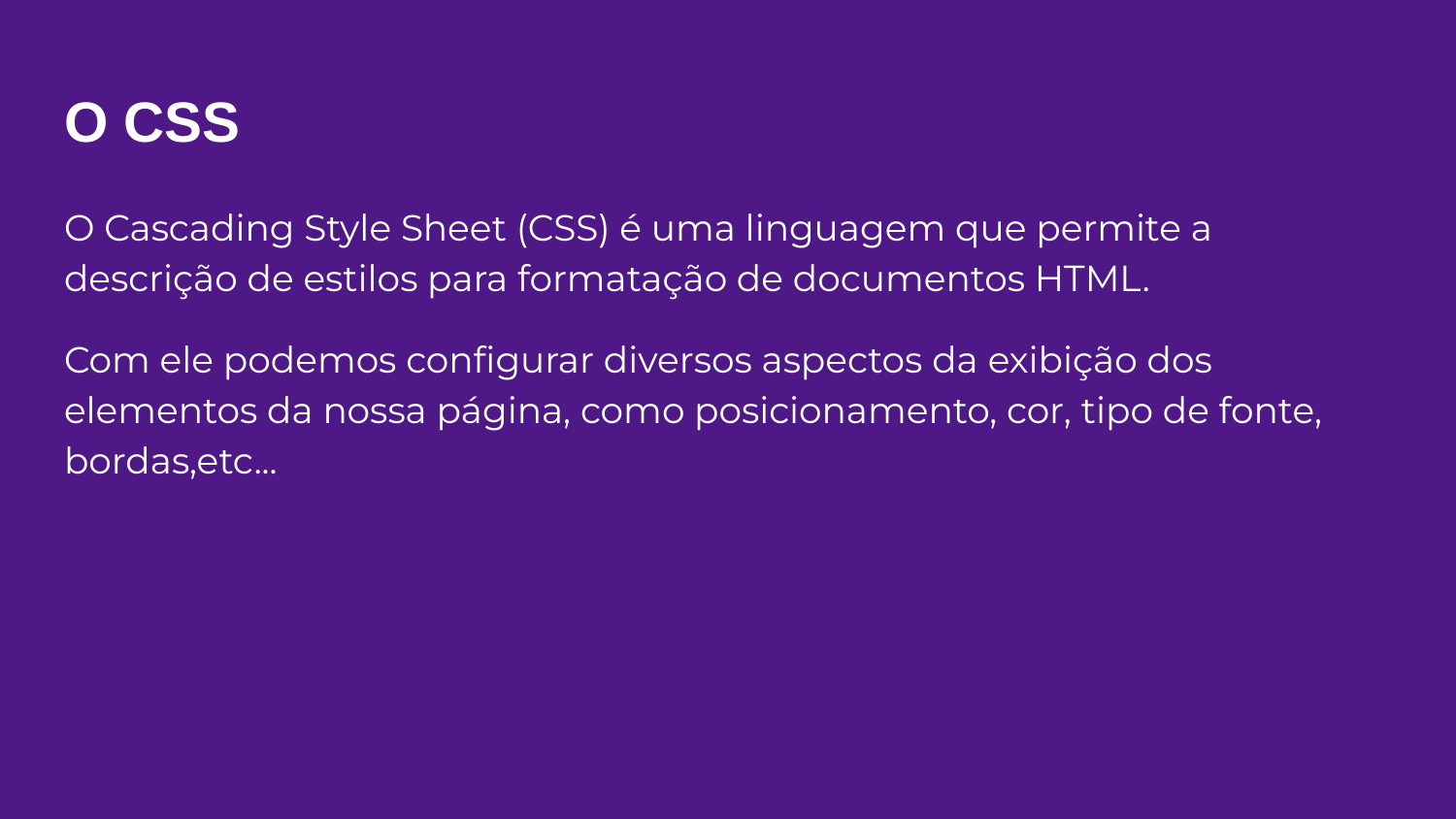

# O CSS
O Cascading Style Sheet (CSS) é uma linguagem que permite a descrição de estilos para formatação de documentos HTML.
Com ele podemos configurar diversos aspectos da exibição dos elementos da nossa página, como posicionamento, cor, tipo de fonte, bordas,etc...